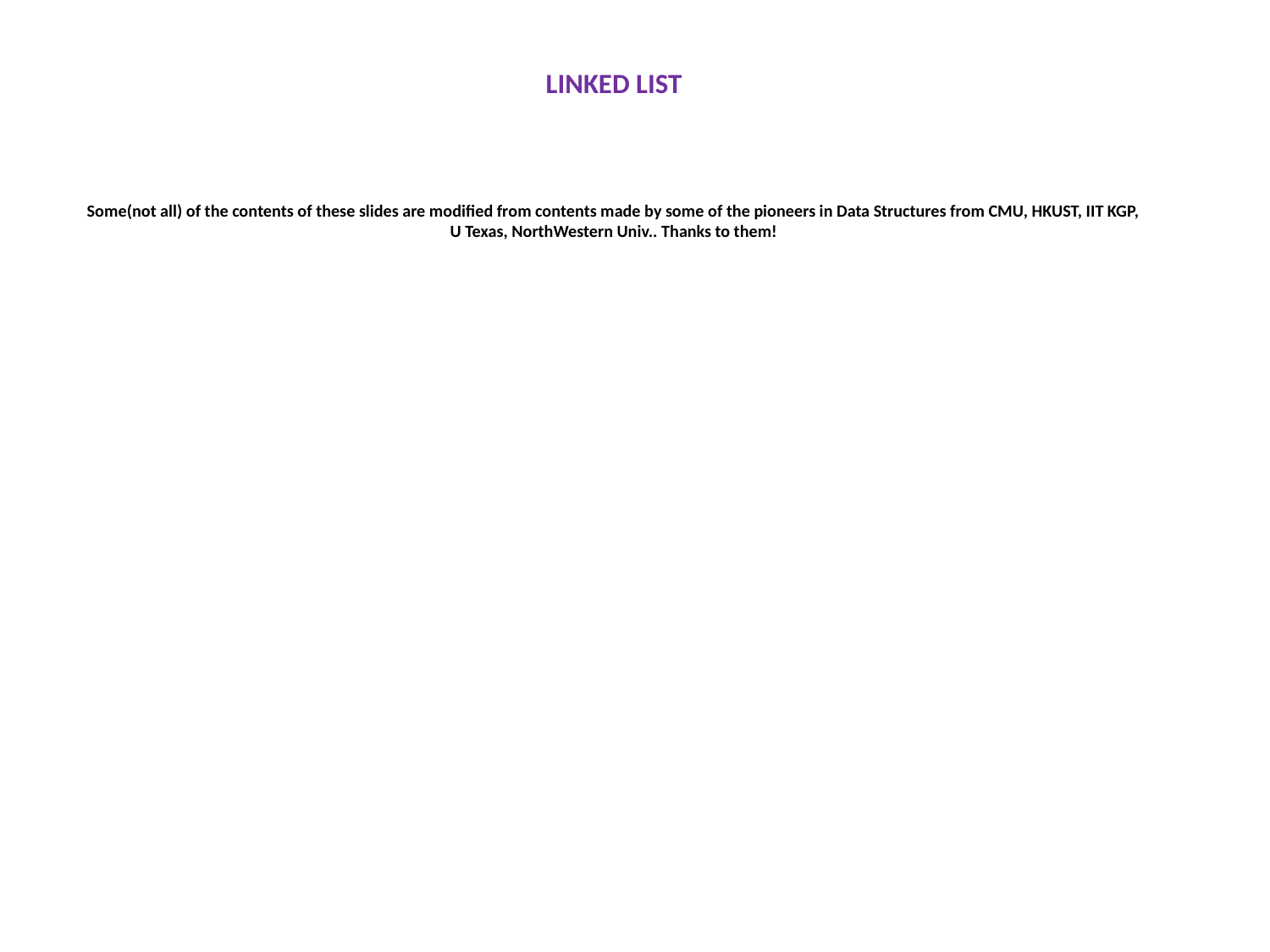

# LINKED LIST Some(not all) of the contents of these slides are modified from contents made by some of the pioneers in Data Structures from CMU, HKUST, IIT KGP, U Texas, NorthWestern Univ.. Thanks to them!